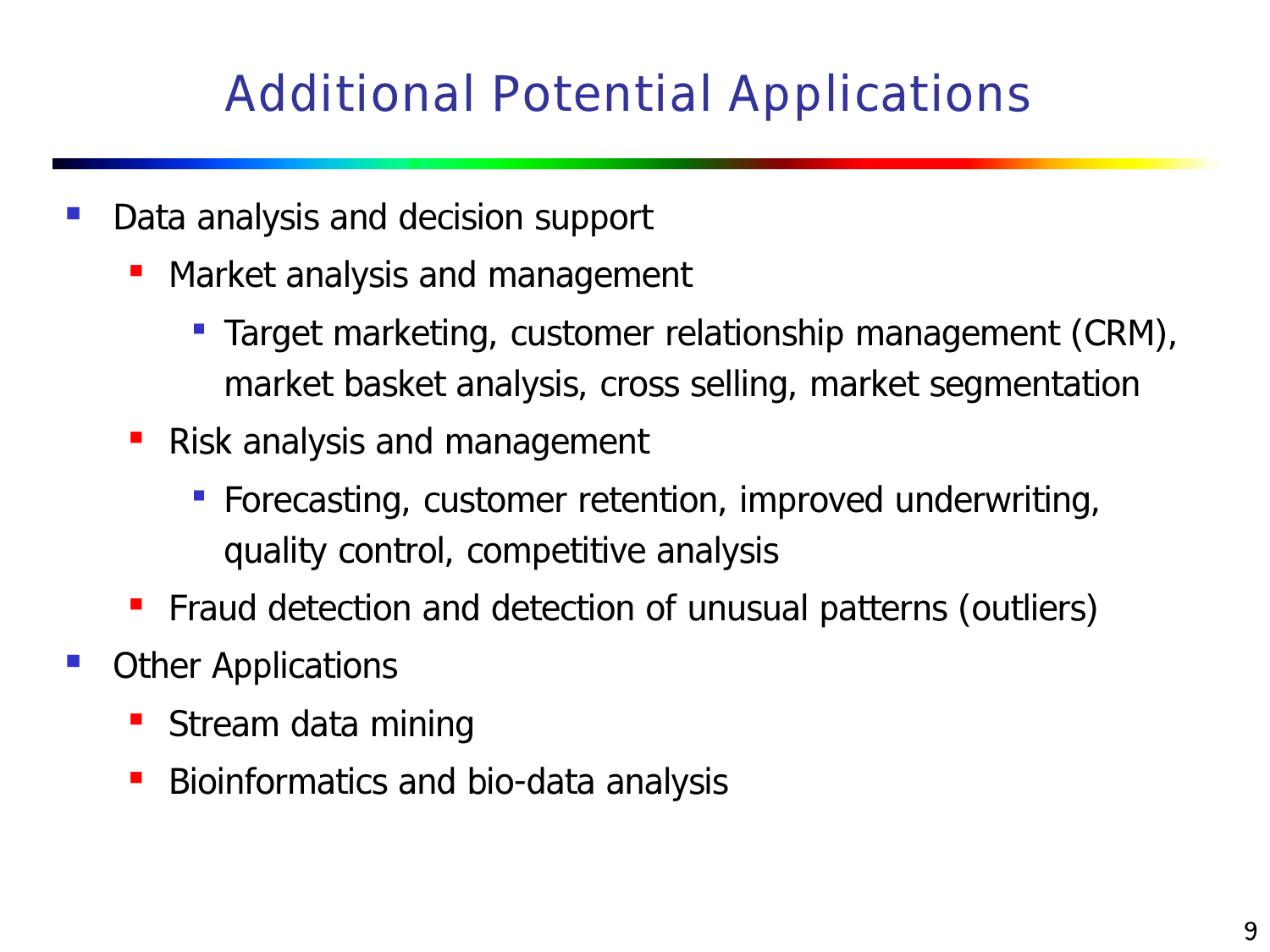

# Additional Potential Applications
Data analysis and decision support
Market analysis and management
Target marketing, customer relationship management (CRM),  market basket analysis, cross selling, market segmentation
Risk analysis and management
Forecasting, customer retention, improved underwriting, quality control, competitive analysis
Fraud detection and detection of unusual patterns (outliers)
Other Applications
Stream data mining
Bioinformatics and bio-data analysis
9